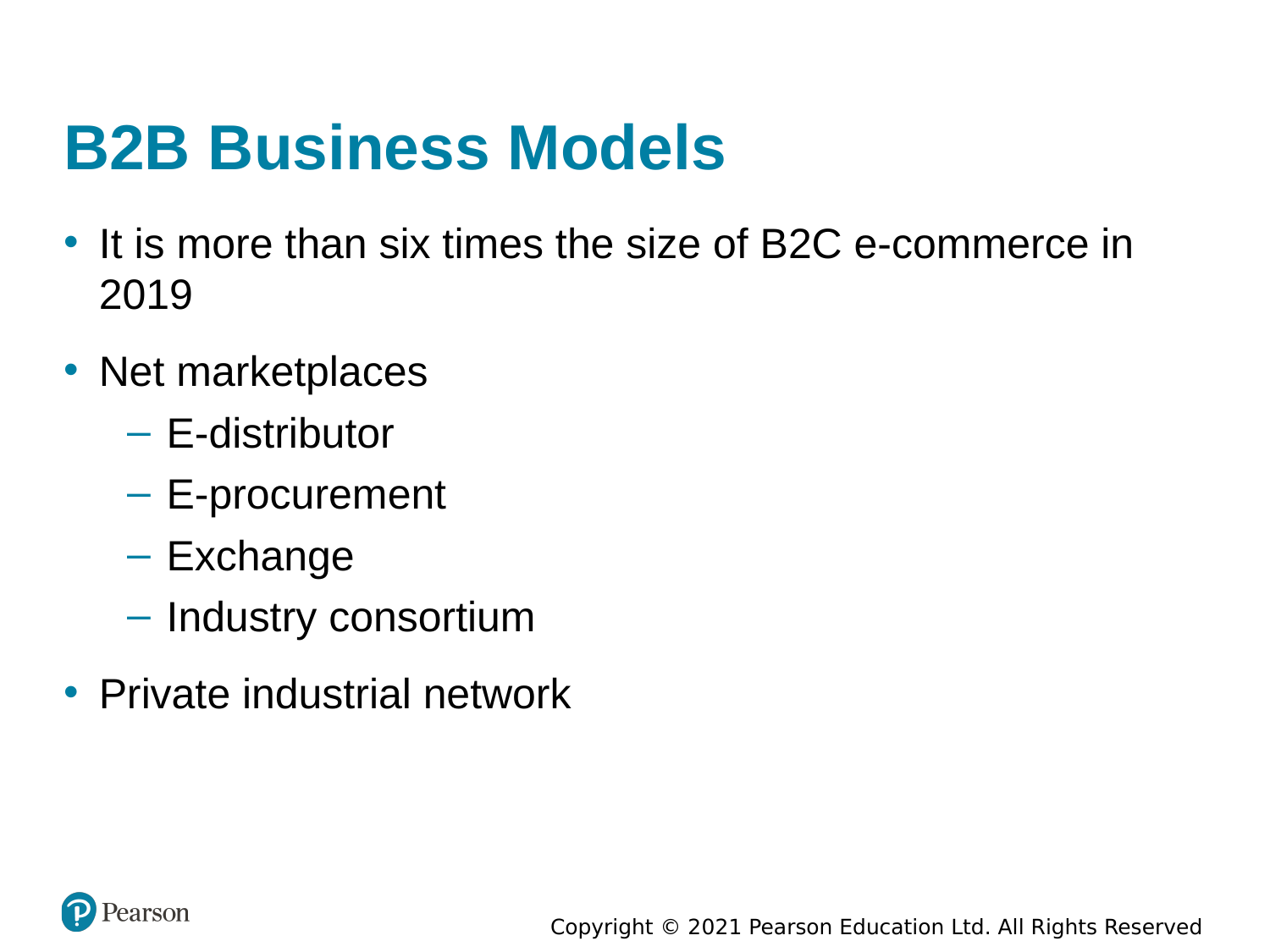

# B2B Business Models
It is more than six times the size of B2C e-commerce in 2019
Net marketplaces
E-distributor
E-procurement
Exchange
Industry consortium
Private industrial network